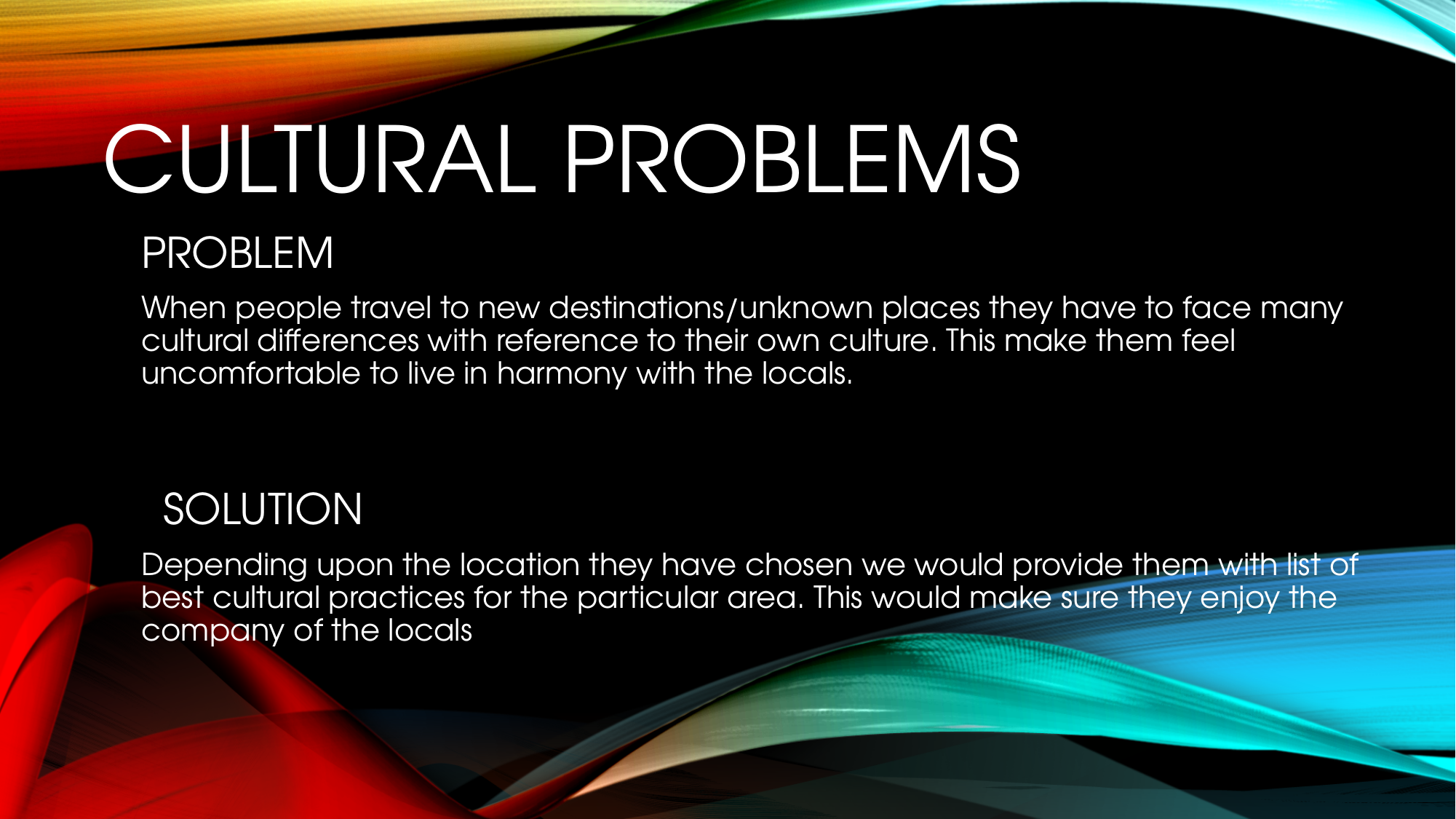

# Cultural problems
Problem
When people travel to new destinations/unknown places they have to face many cultural differences with reference to their own culture. This make them feel uncomfortable to live in harmony with the locals.

Depending upon the location they have chosen we would provide them with list of  best cultural practices for the particular area. This would make sure they enjoy the company of the locals
Solution